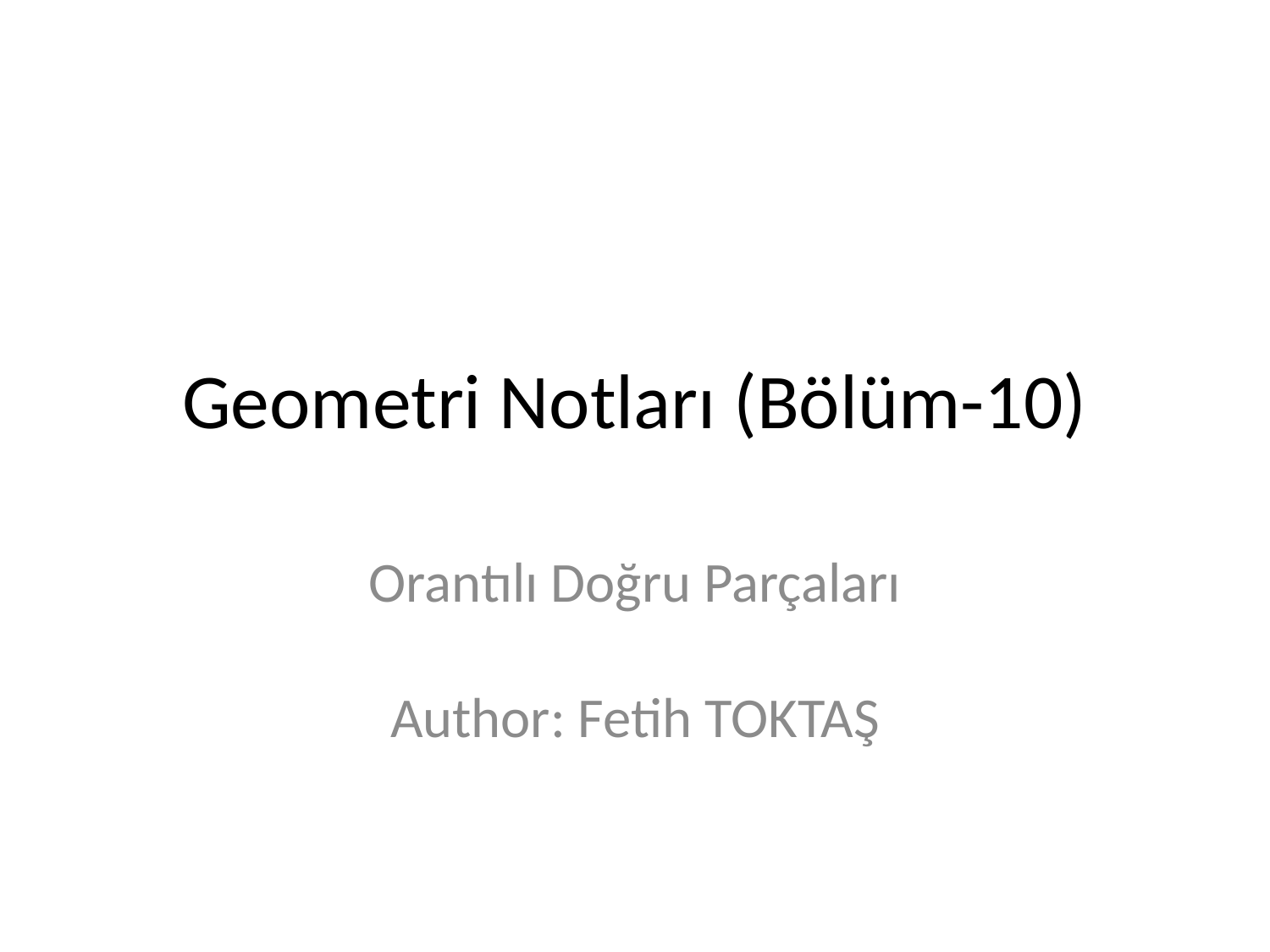

# Geometri Notları (Bölüm-10)
Orantılı Doğru Parçaları
Author: Fetih TOKTAŞ